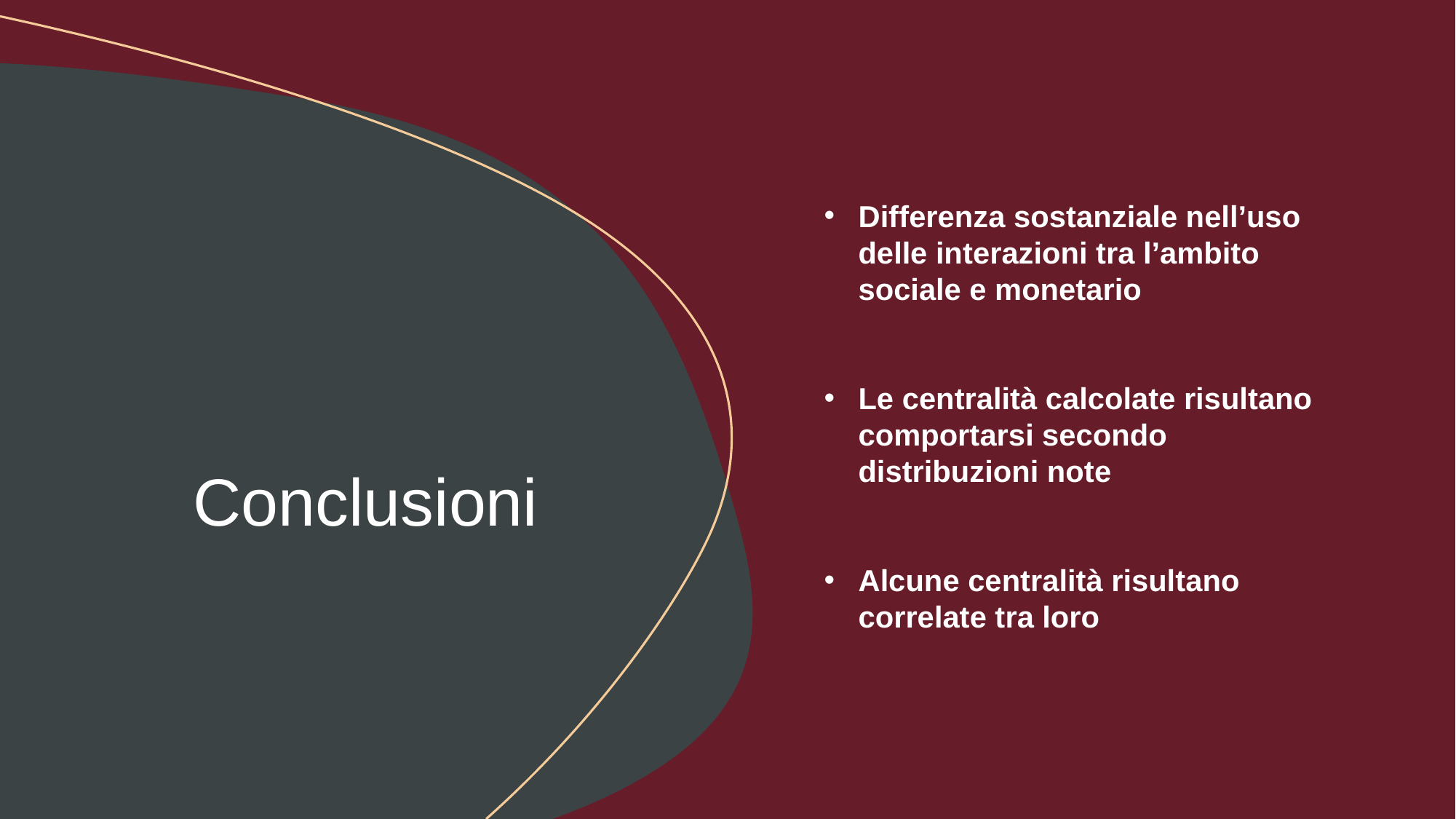

Differenza sostanziale nell’uso delle interazioni tra l’ambito sociale e monetario

Le centralità calcolate risultano comportarsi secondo distribuzioni note

Alcune centralità risultano correlate tra loro
# Conclusioni